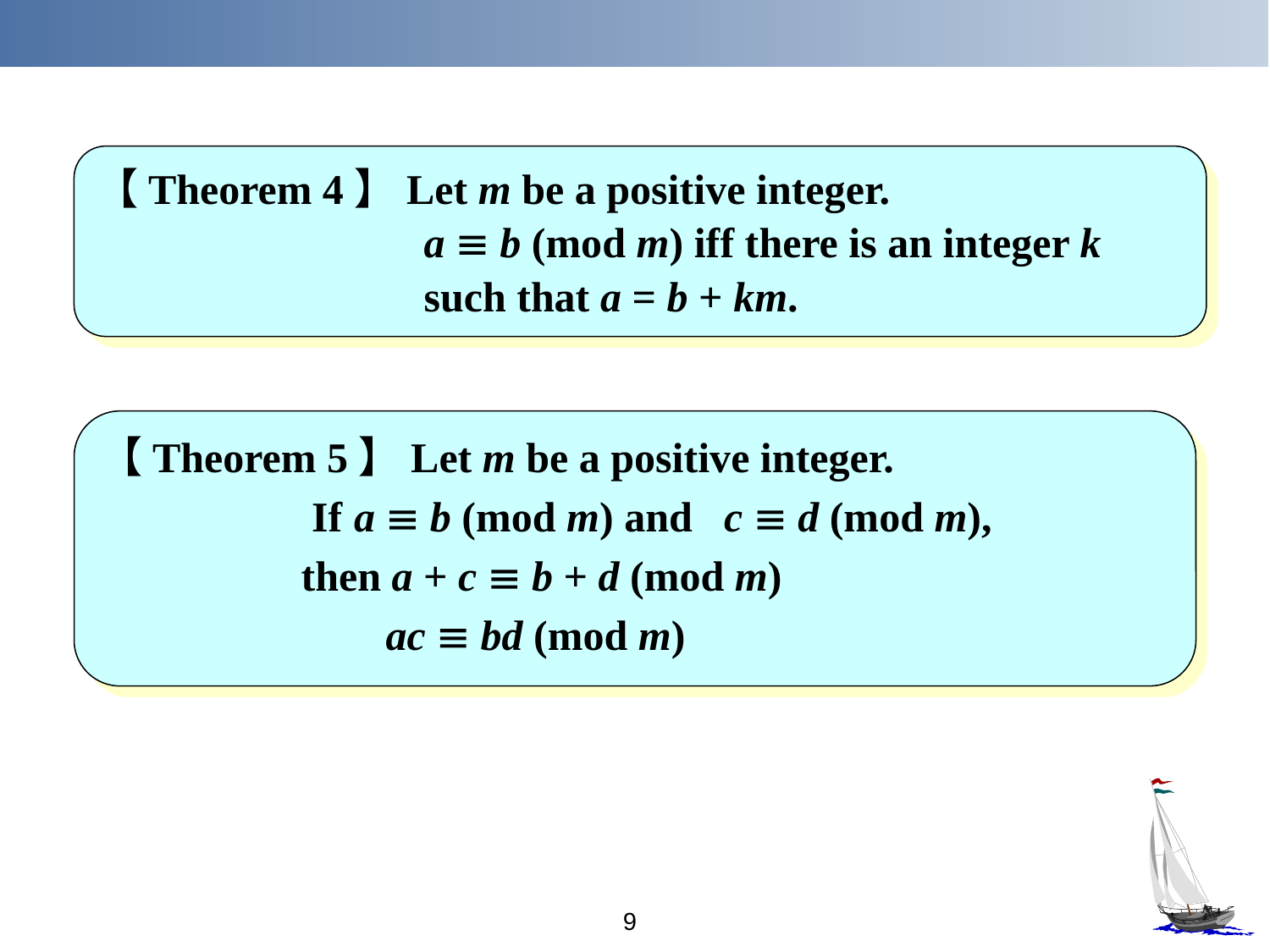

【Theorem 4】Let m be a positive integer.
	             a ≡ b (mod m) iff there is an integer k
	             such that a = b + km.
【Theorem 5】Let m be a positive integer.
                    If	a ≡ b (mod m) and   c ≡ d (mod m),
                   then a + c ≡ b + d (mod m)
	               ac ≡ bd (mod m)
9